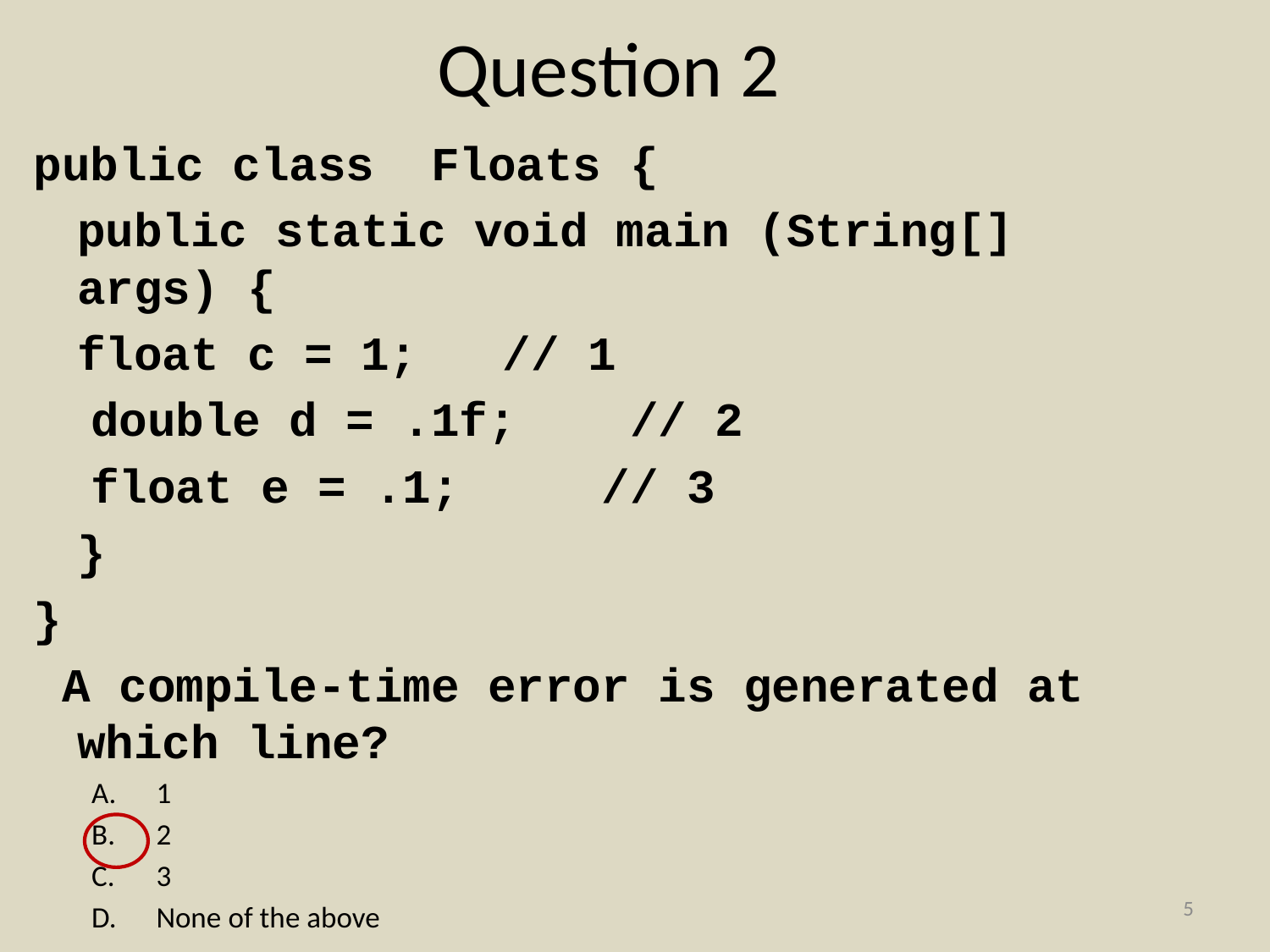

# Question 2
public class  Floats {
	public static void main (String[] args) {
	float c = 1;   // 1
  double d = .1f;    // 2
  float e = .1;     // 3
	}
}
 A compile-time error is generated at which line?
1
2
3
None of the above

5